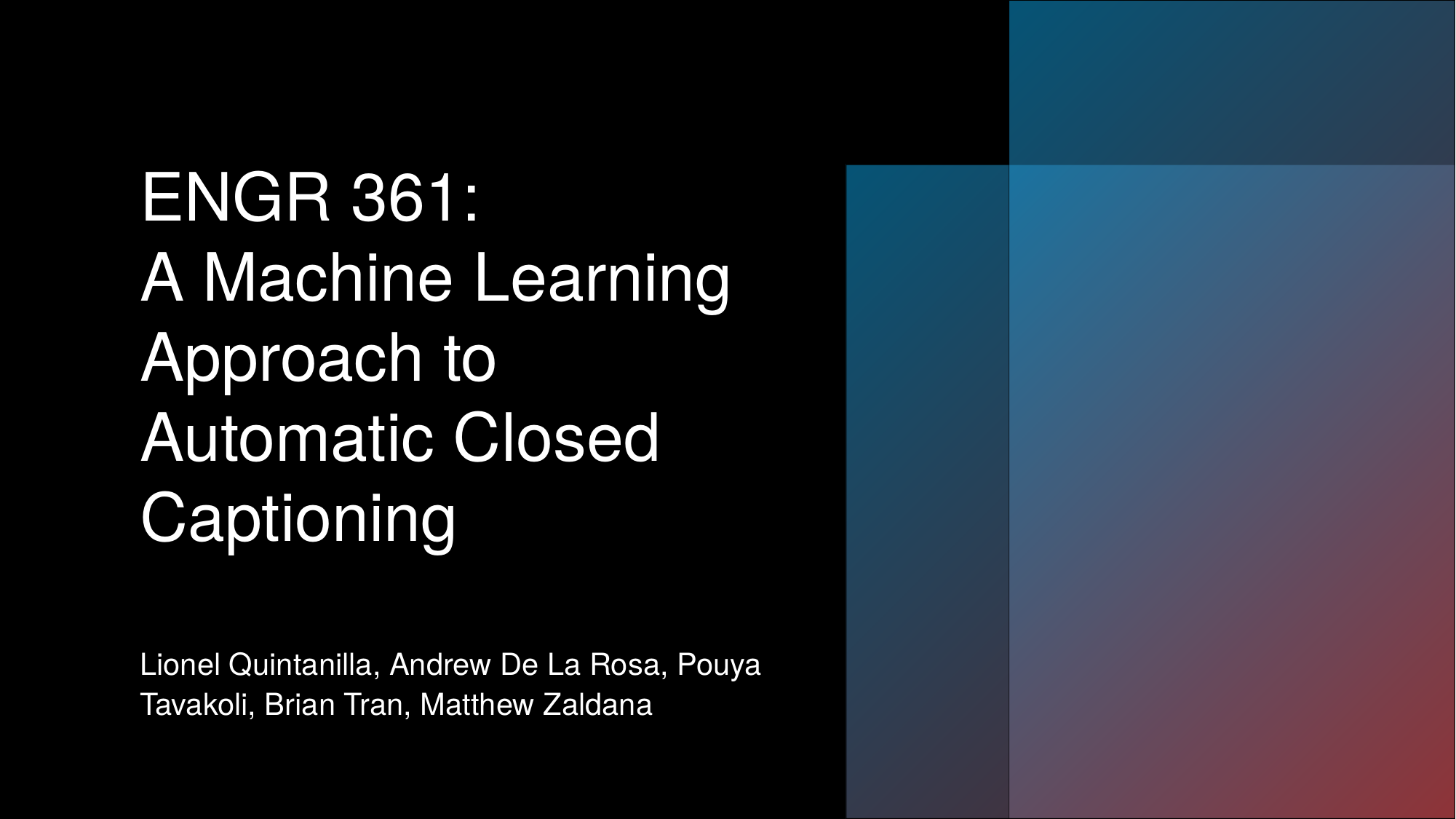

# ENGR 361: A Machine Learning Approach to Automatic Closed Captioning

Lionel Quintanilla, Andrew De La Rosa, Pouya Tavakoli, Brian Tran, Matthew Zaldana